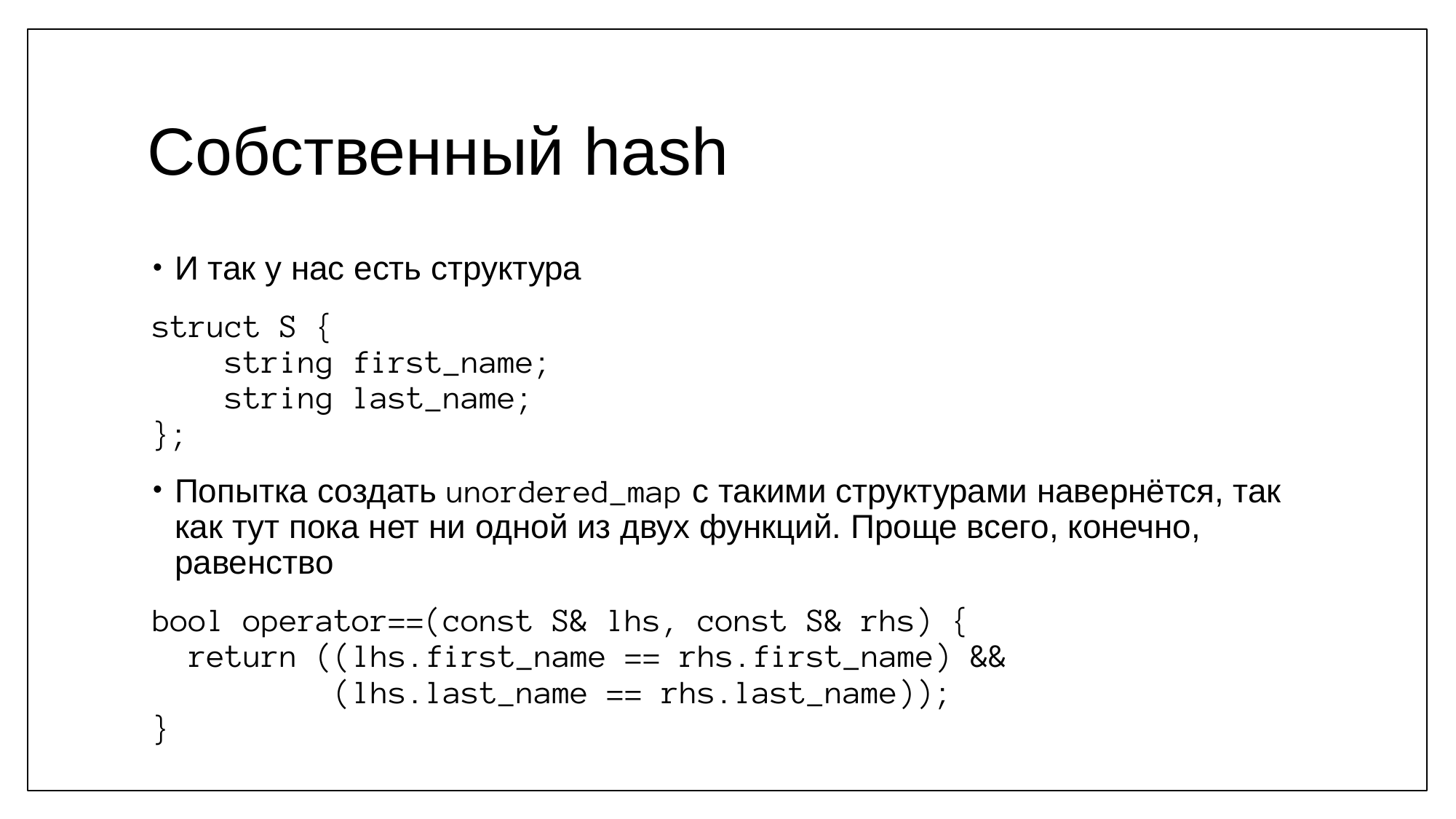

# Собственный hash
И так у нас есть структура
struct S {
    string first_name;
    string last_name;
};
Попытка создать unordered_map с такими структурами навернётся, так как тут пока нет ни одной из двух функций. Проще всего, конечно, равенство
bool operator==(const S& lhs, const S& rhs) {
  return ((lhs.first_name == rhs.first_name) &&
          (lhs.last_name == rhs.last_name));
}